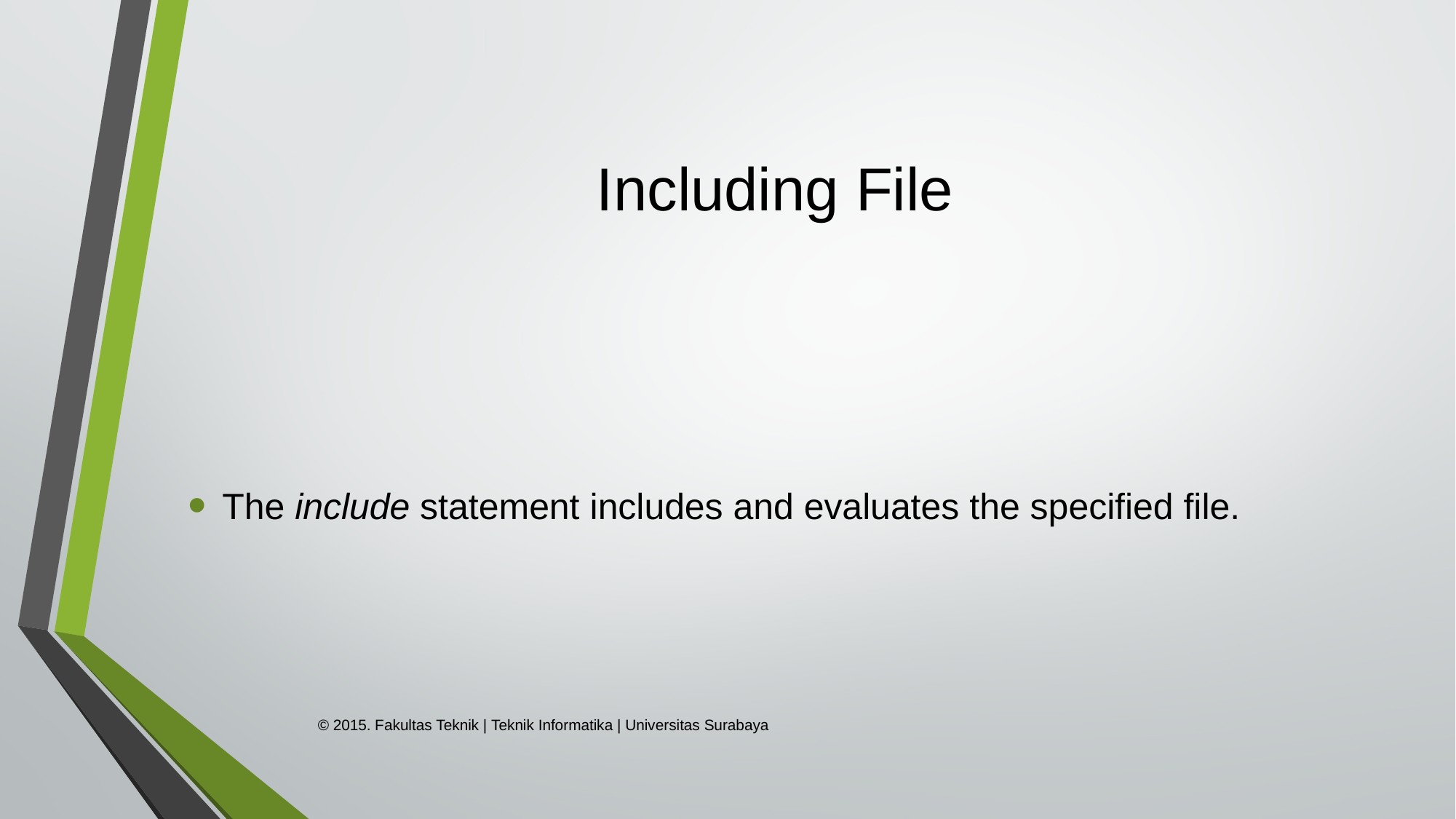

# Including File
The include statement includes and evaluates the specified file.
© 2015. Fakultas Teknik | Teknik Informatika | Universitas Surabaya